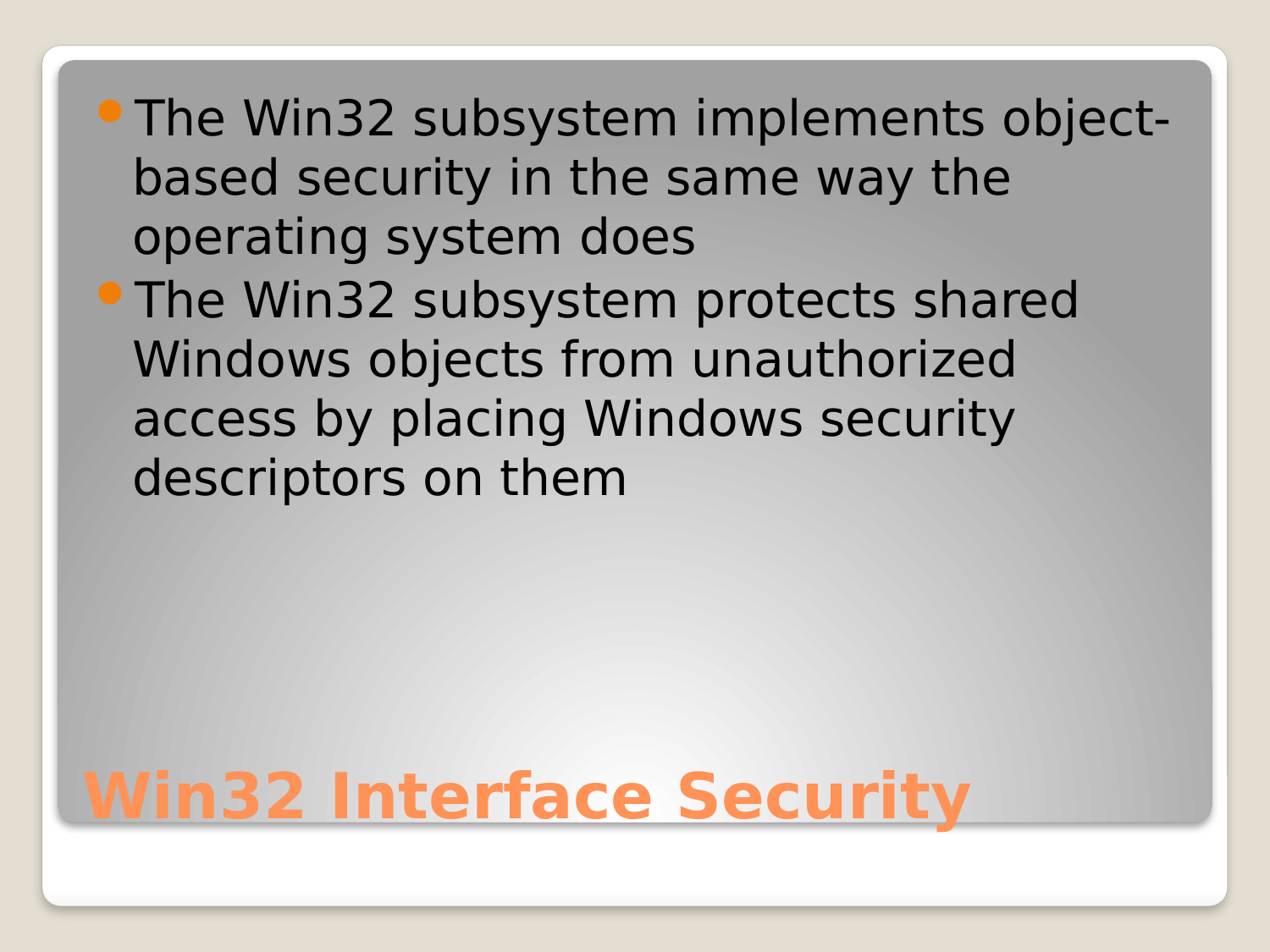

The Win32 subsystem implements object-based security in the same way the operating system does
The Win32 subsystem protects shared Windows objects from unauthorized access by placing Windows security descriptors on them
# Win32 Interface Security